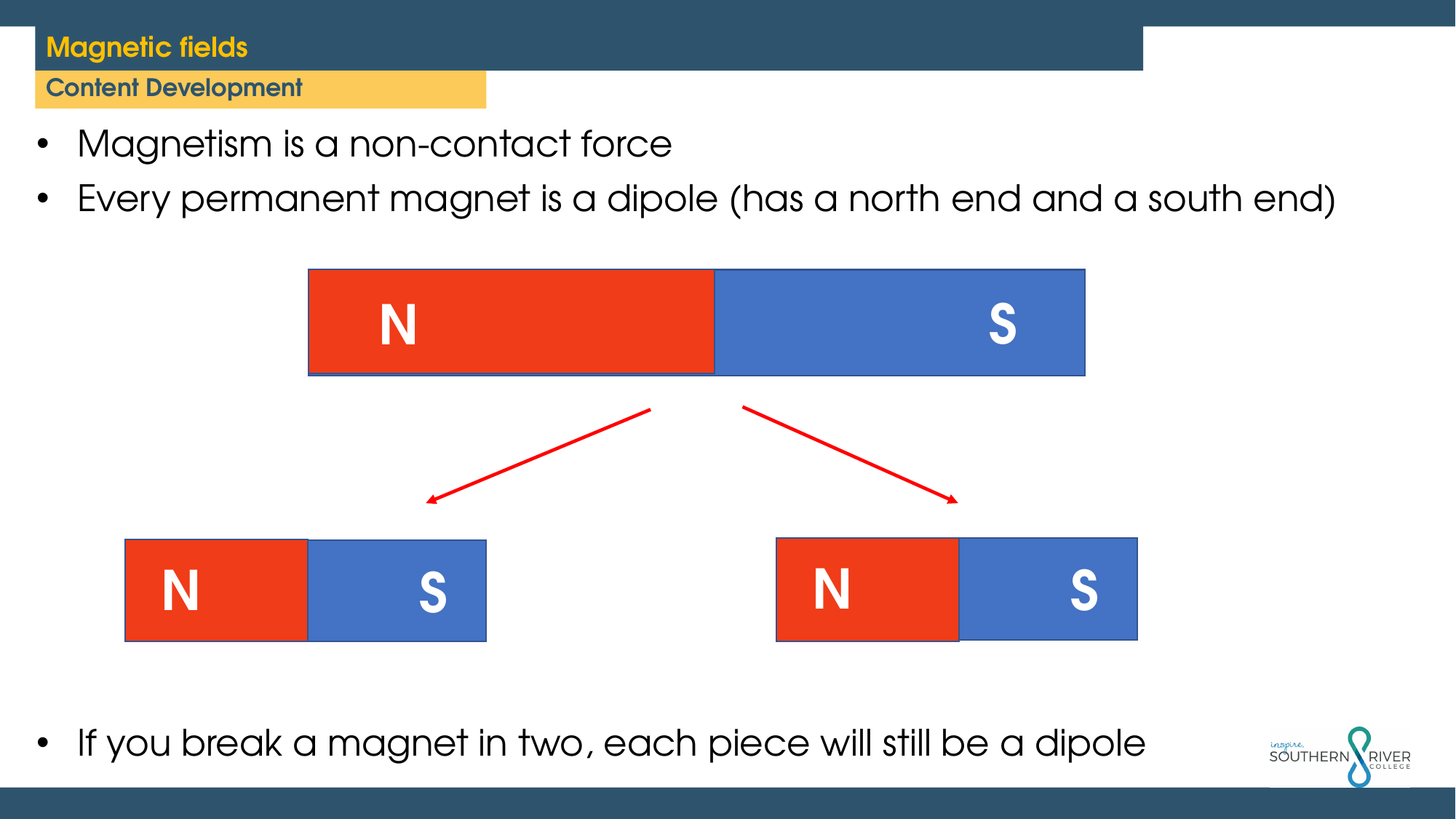

Magnetic fields
Content Development

Magnetism is a non-contact force
Every permanent magnet is a dipole (has a north end and a south end)

If you break a magnet in two, each piece will still be a dipole

S

N
N
N
S

S